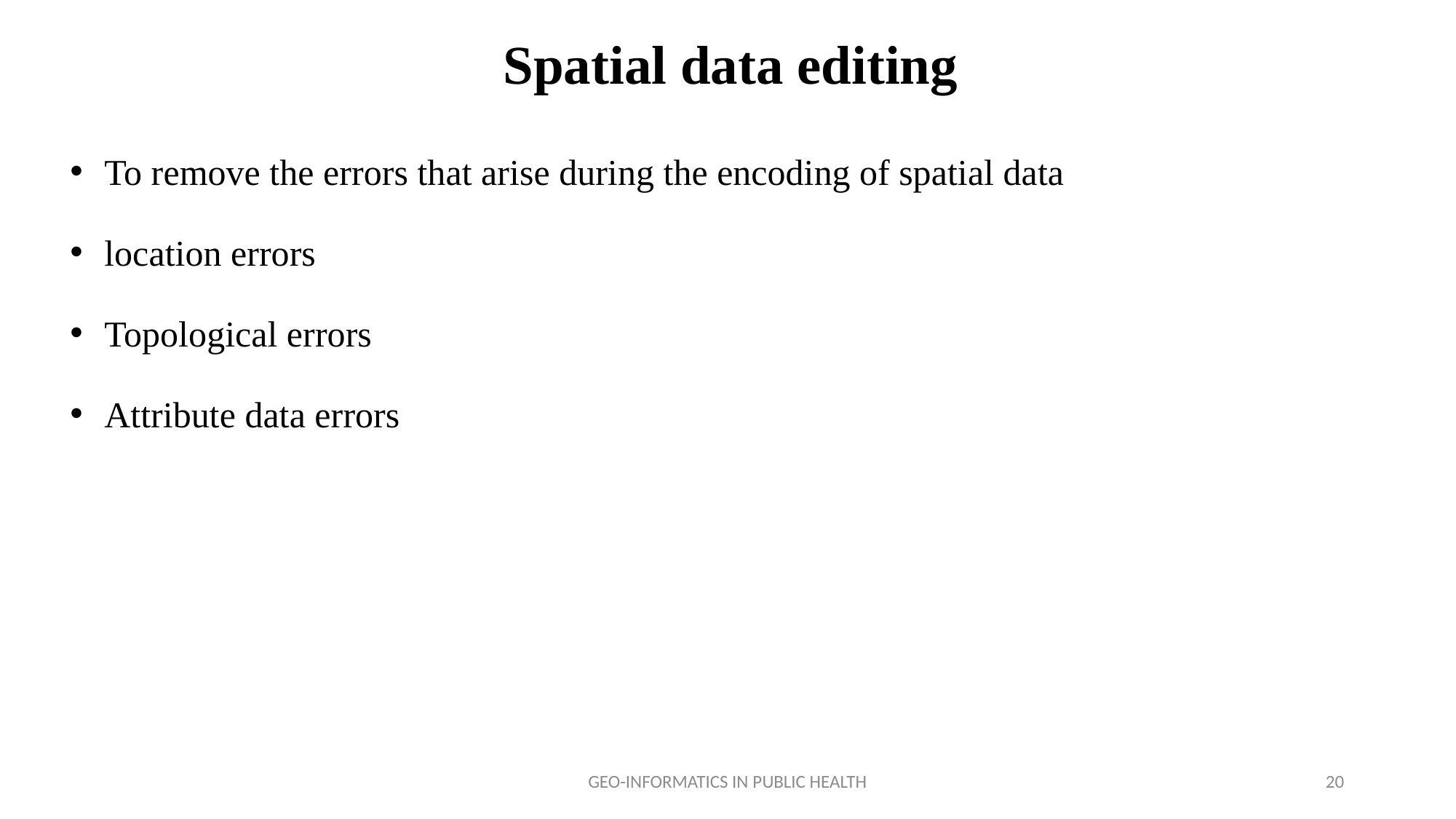

# Spatial data editing
To remove the errors that arise during the encoding of spatial data
location errors
Topological errors
Attribute data errors

GEO-INFORMATICS IN PUBLIC HEALTH
20